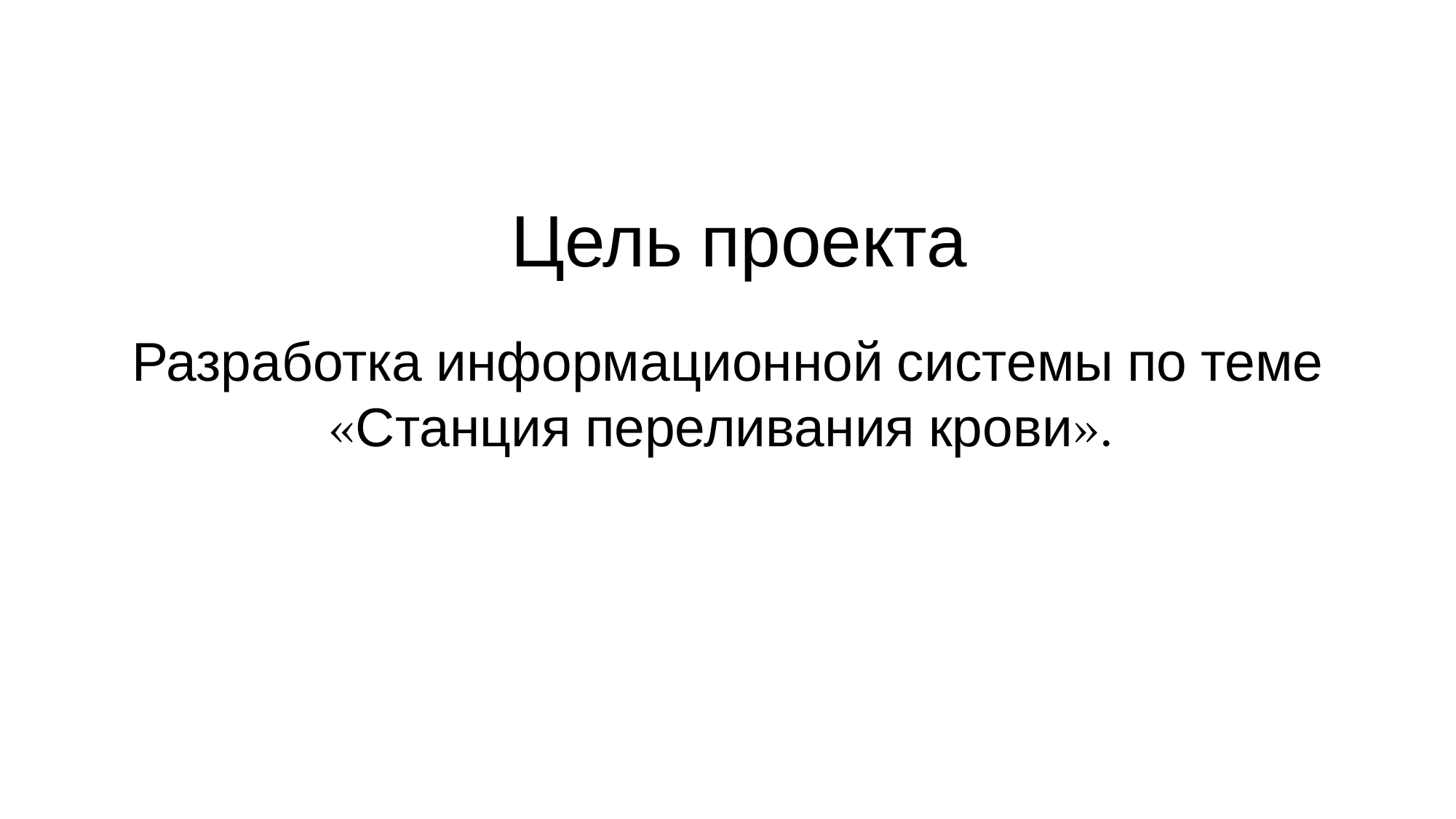

# Цель проекта
Разработка информационной системы по теме «Станция переливания крови».